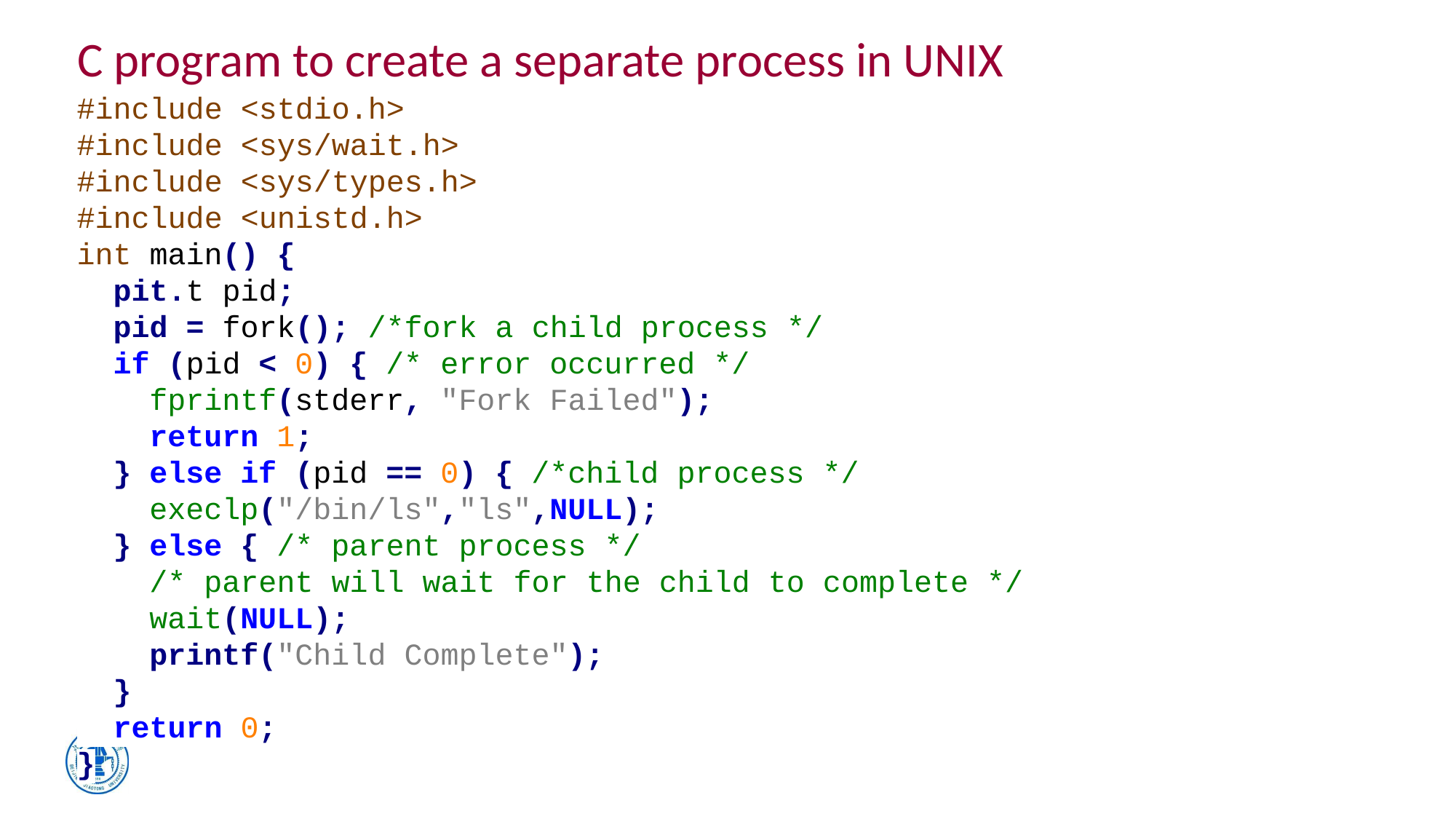

# C program to create a separate process in UNIX
#include <stdio.h>
#include <sys/wait.h>#include <sys/types.h>
#include <unistd.h>int main() {  pit.t pid;  pid = fork(); /*fork a child process */  if (pid < 0) { /* error occurred */    fprintf(stderr, "Fork Failed");    return 1;  } else if (pid == 0) { /*child process */    execlp("/bin/ls","ls",NULL);  } else { /* parent process */    /* parent will wait for the child to complete */    wait(NULL);    printf("Child Complete");  }  return 0;}